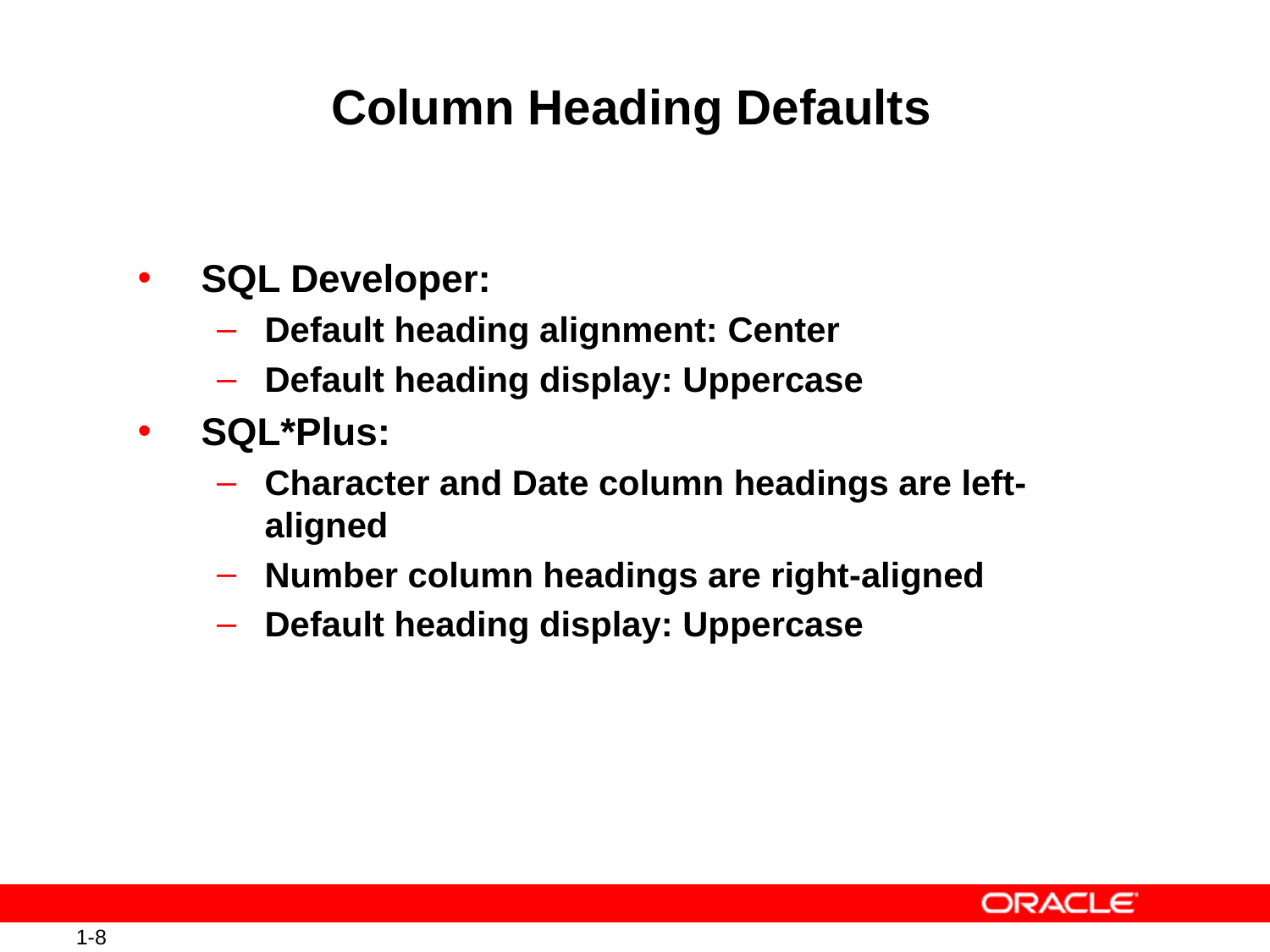

# Column Heading Defaults
SQL Developer:
Default heading alignment: Center
Default heading display: Uppercase
SQL*Plus:
Character and Date column headings are left- aligned
Number column headings are right-aligned
Default heading display: Uppercase